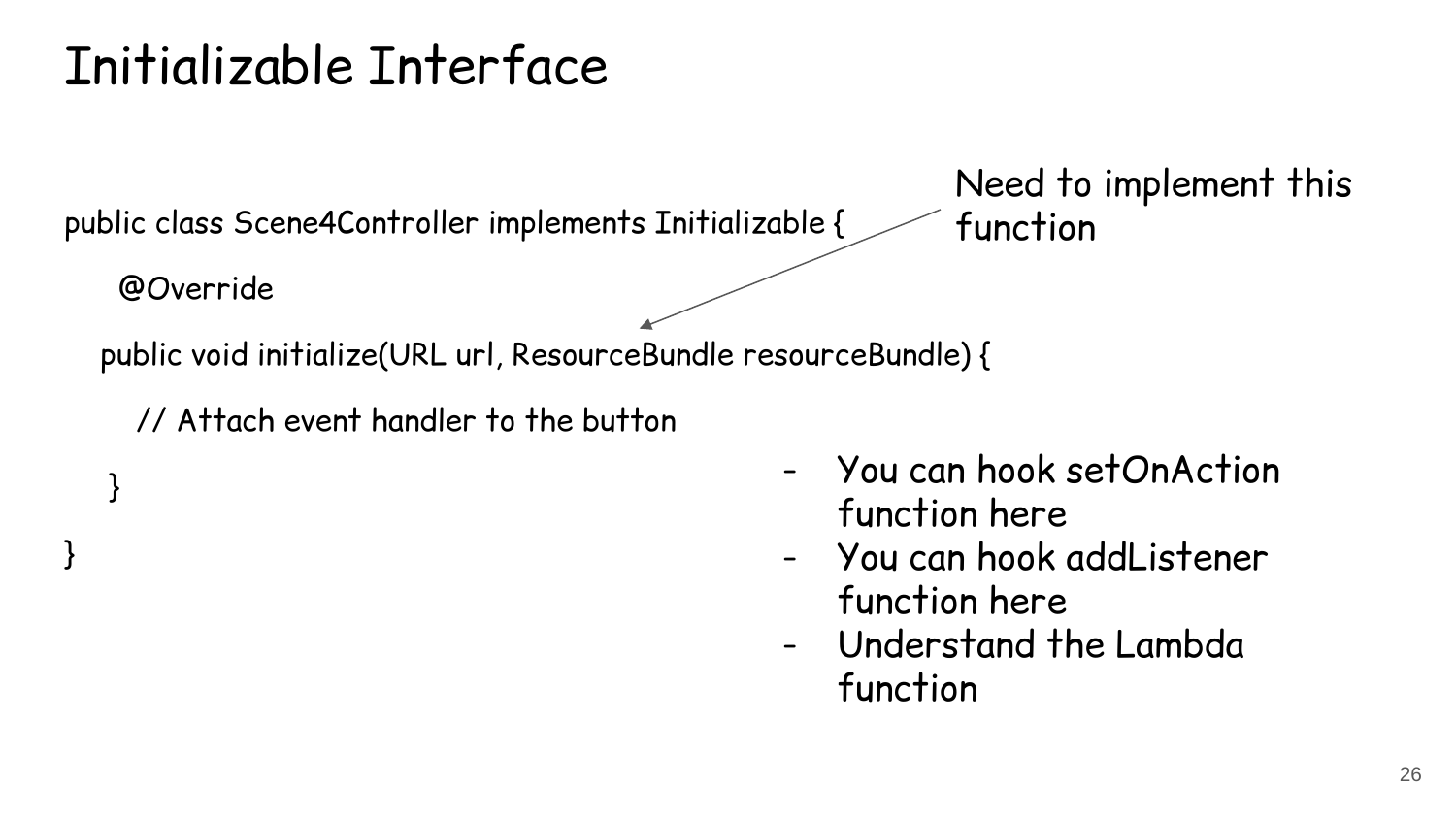

# Initializable Interface

Need to implement this function
public class Scene4Controller implements Initializable {
      @Override
    public void initialize(URL url, ResourceBundle resourceBundle) {
        // Attach event handler to the button
     }
}

You can hook setOnAction function here
You can hook addListener function here
Understand the Lambda function
26